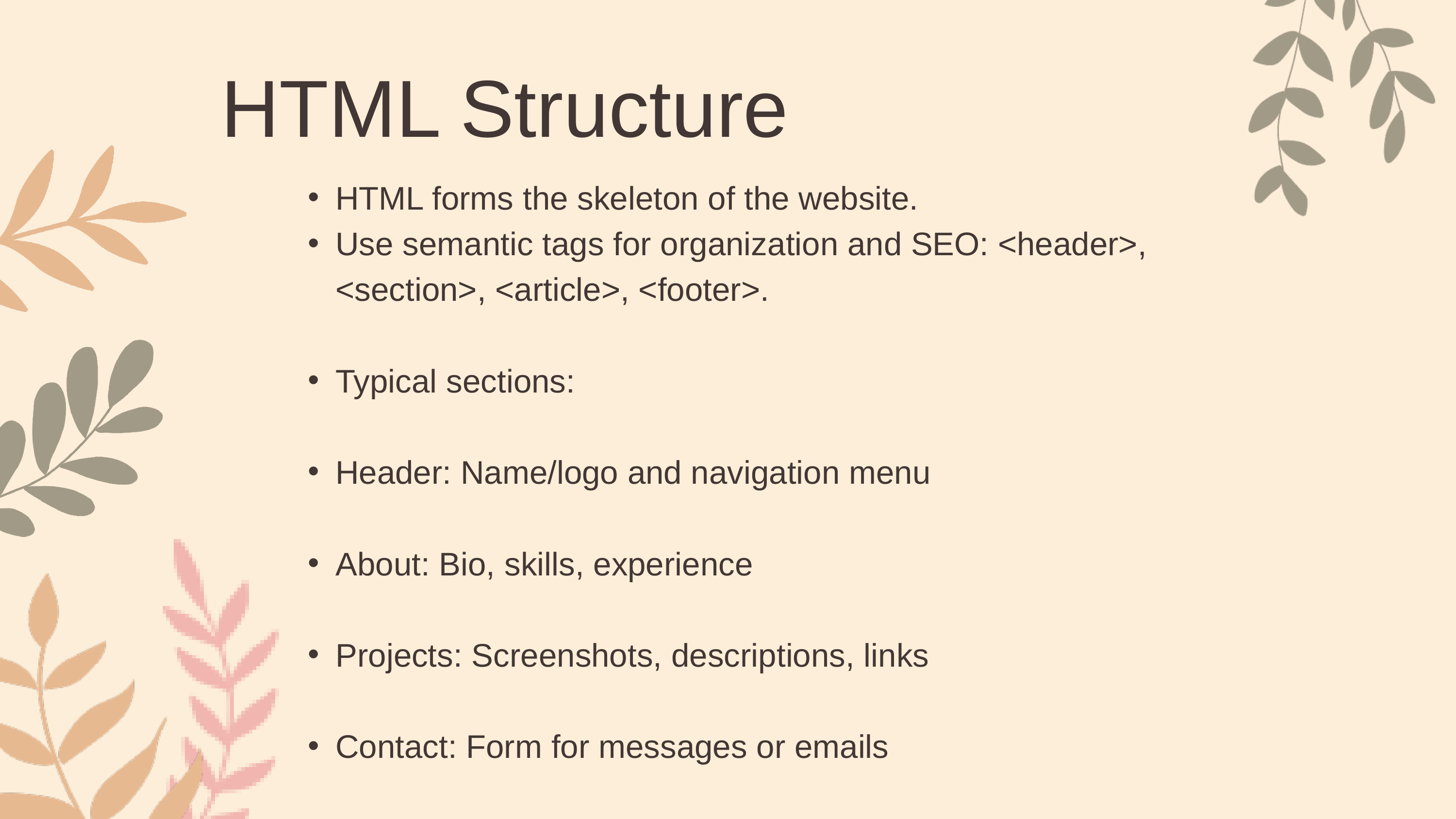

HTML Structure
HTML forms the skeleton of the website.
Use semantic tags for organization and SEO: <header>, <section>, <article>, <footer>.

Typical sections:

Header: Name/logo and navigation menu

About: Bio, skills, experience

Projects: Screenshots, descriptions, links

Contact: Form for messages or emails